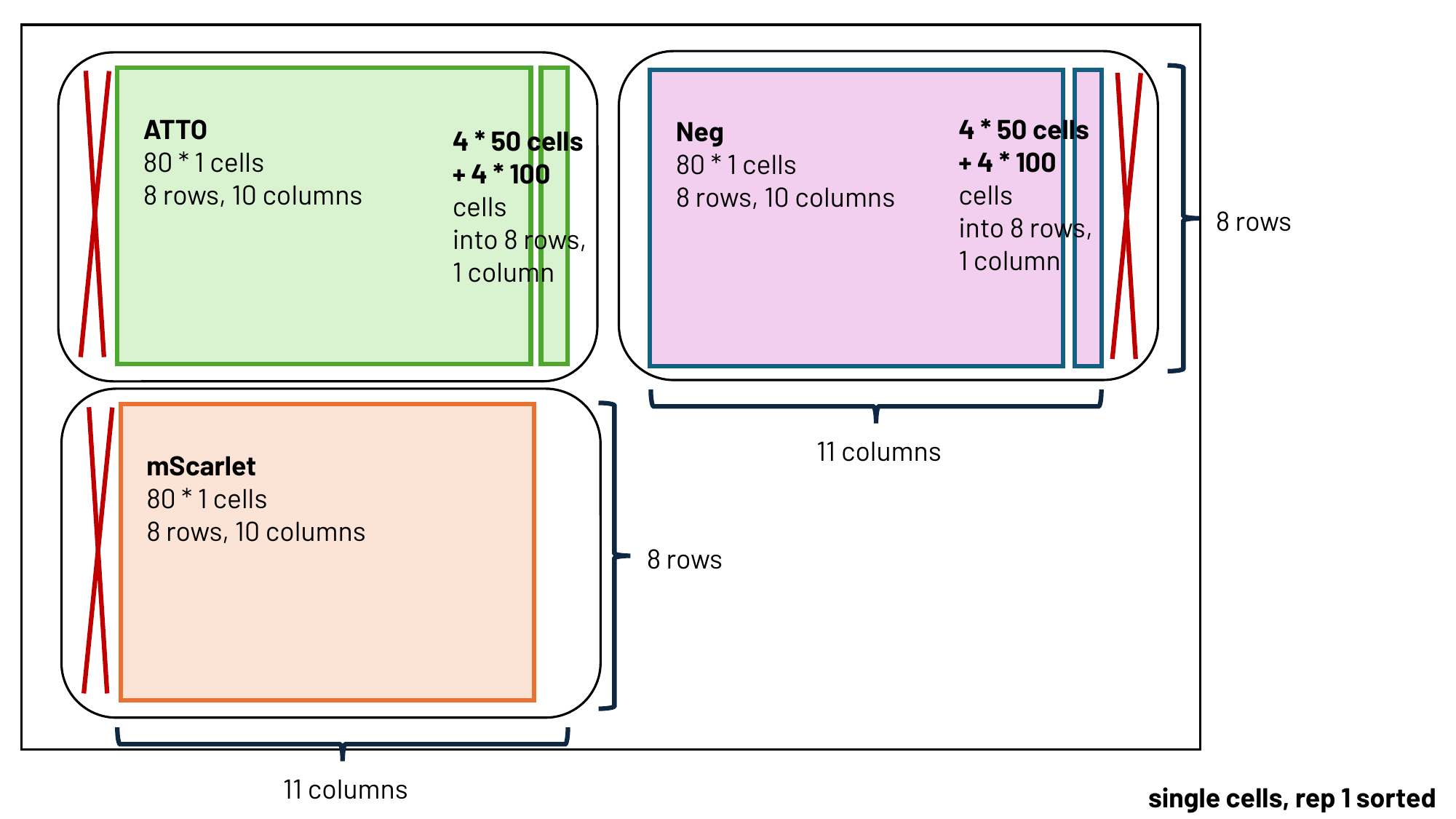

ATTO
80 * 1 cells
8 rows, 10 columns
4 * 50 cells + 4 * 100 cells
into 8 rows, 1 column
Neg
80 * 1 cells
8 rows, 10 columns
4 * 50 cells + 4 * 100 cells
into 8 rows, 1 column

8 rows

11 columns
mScarlet
80 * 1 cells
8 rows, 10 columns

8 rows
11 columns
single cells, rep 1 sorted